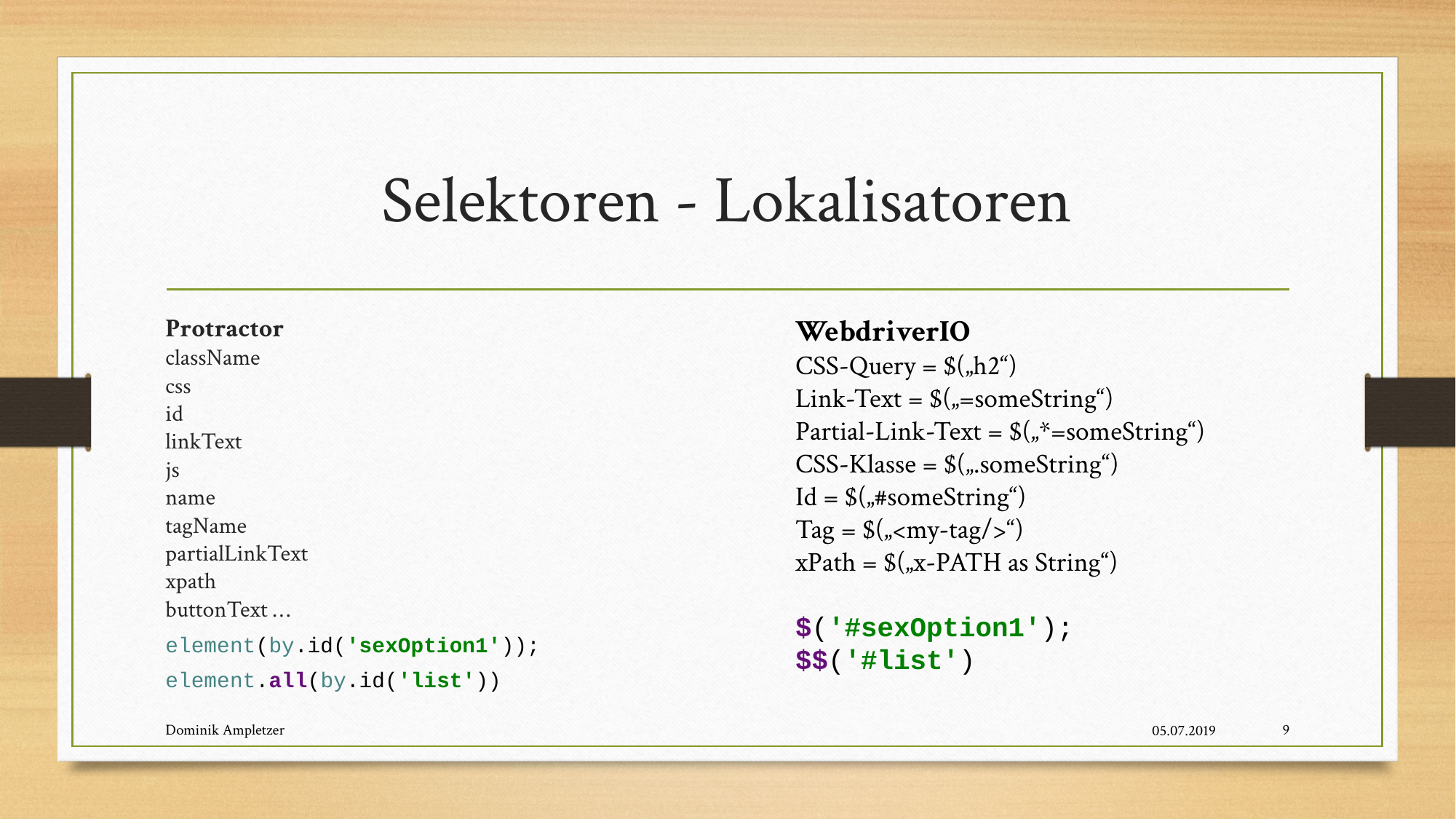

# Selektoren - Lokalisatoren
Protractor
className
css
id
linkText
js
name
tagName
partialLinkText
xpath
buttonText …
element(by.id('sexOption1'));
element.all(by.id('list'))

WebdriverIO
CSS-Query = $(„h2“)
Link-Text = $(„=someString“)
Partial-Link-Text = $(„*=someString“)
CSS-Klasse = $(„.someString“)
Id = $(„#someString“)
Tag = $(„<my-tag/>“)
xPath = $(„x-PATH as String“)

$('#sexOption1');
$$('#list')
Dominik Ampletzer
05.07.2019
9